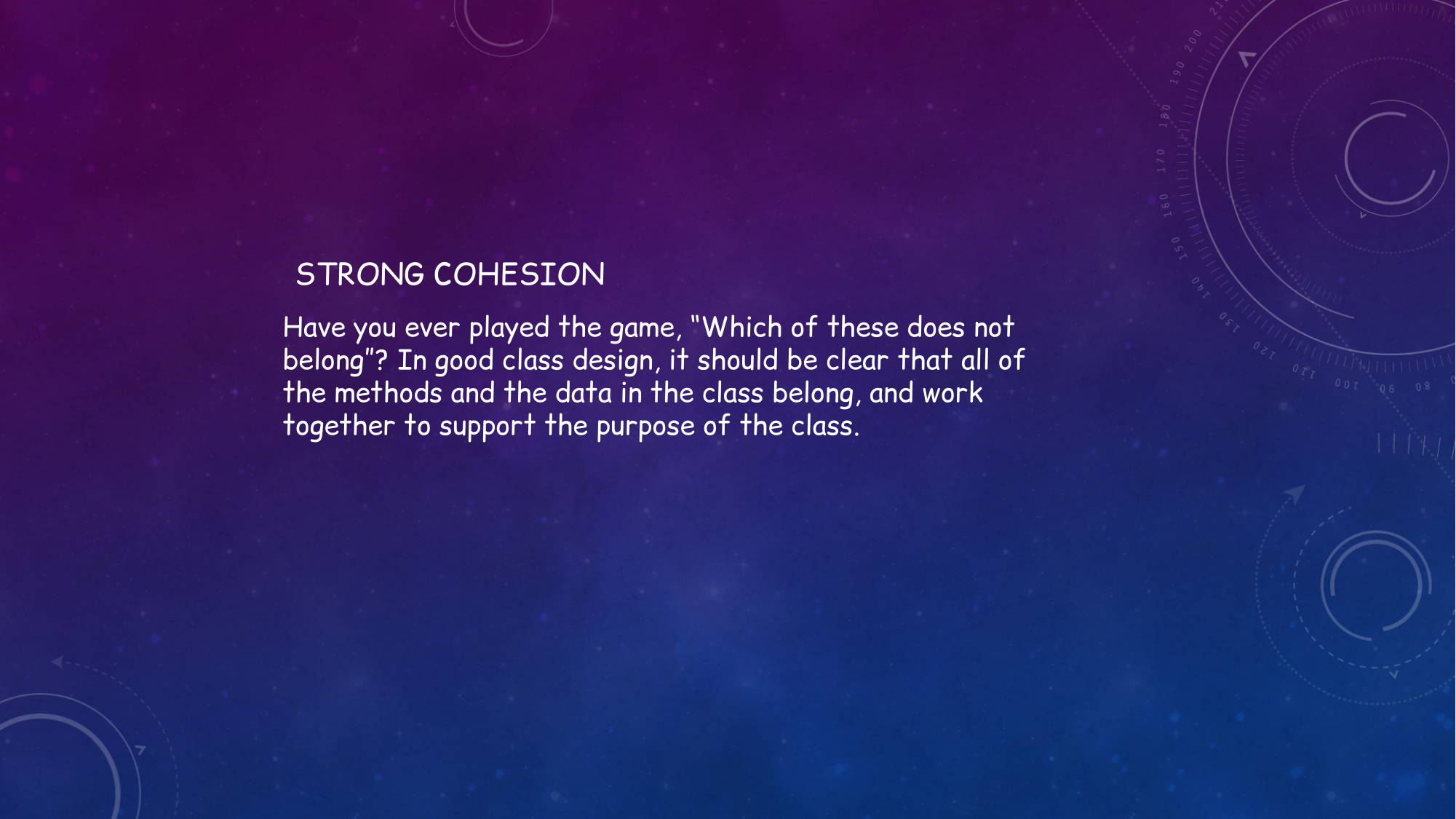

# STRONG Cohesion
Have you ever played the game, “Which of these does not
belong”? In good class design, it should be clear that all of
the methods and the data in the class belong, and work
together to support the purpose of the class.